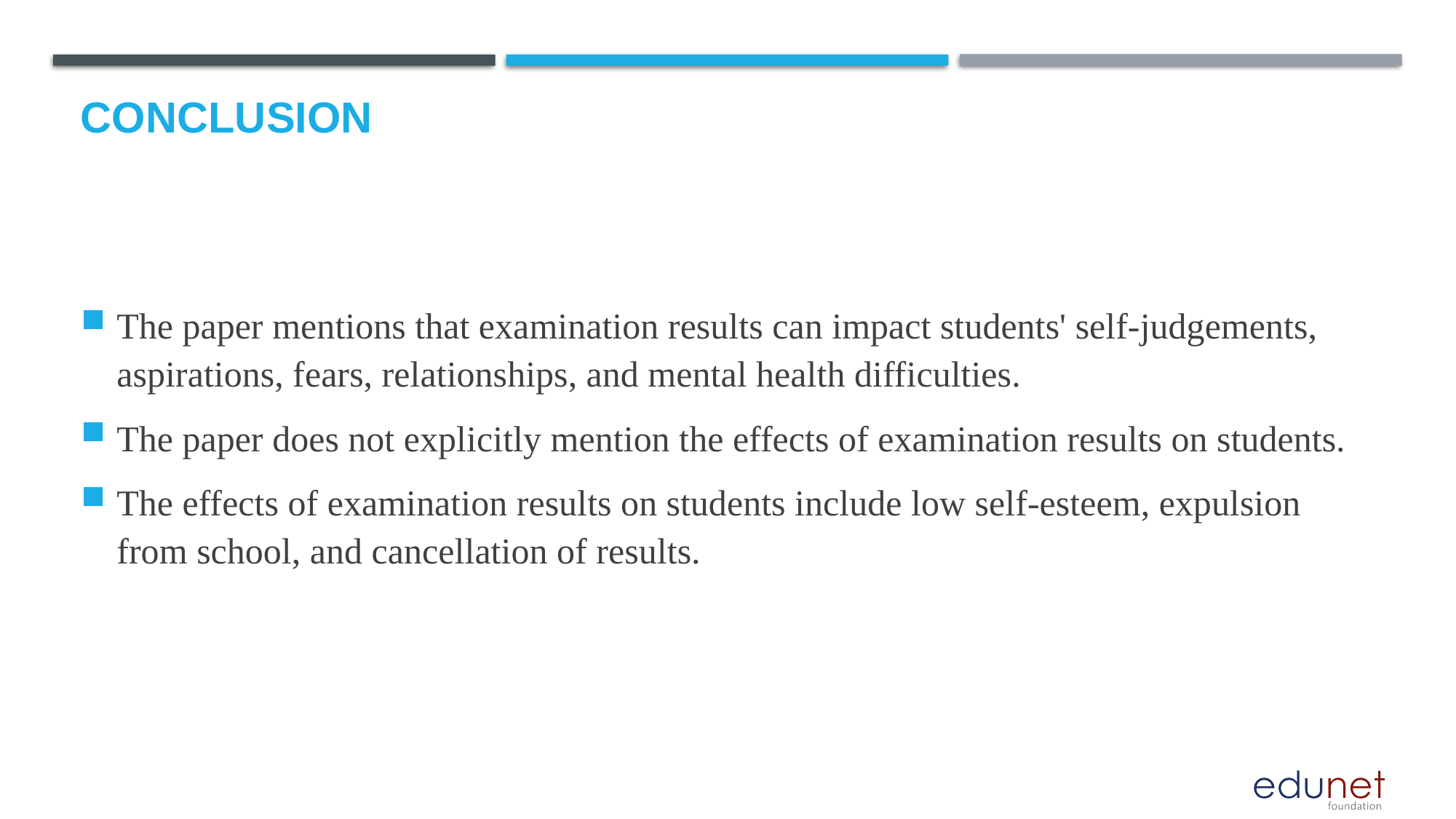

# Conclusion
The paper mentions that examination results can impact students' self-judgements, aspirations, fears, relationships, and mental health difficulties.
The paper does not explicitly mention the effects of examination results on students.
The effects of examination results on students include low self-esteem, expulsion from school, and cancellation of results.